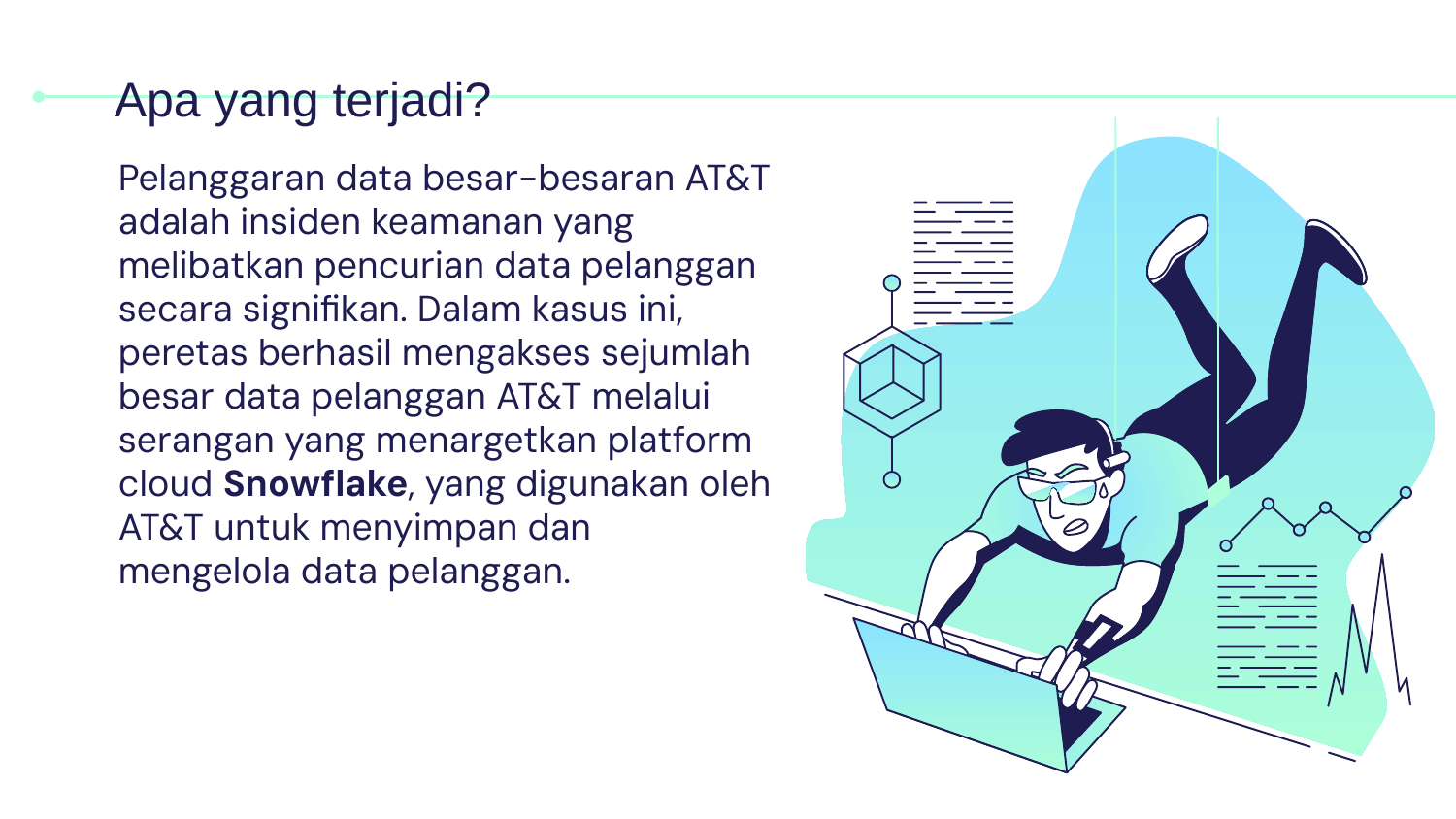

# Apa yang terjadi?

Pelanggaran data besar-besaran AT&T adalah insiden keamanan yang melibatkan pencurian data pelanggan secara signifikan. Dalam kasus ini, peretas berhasil mengakses sejumlah besar data pelanggan AT&T melalui serangan yang menargetkan platform cloud Snowflake, yang digunakan oleh AT&T untuk menyimpan dan mengelola data pelanggan.